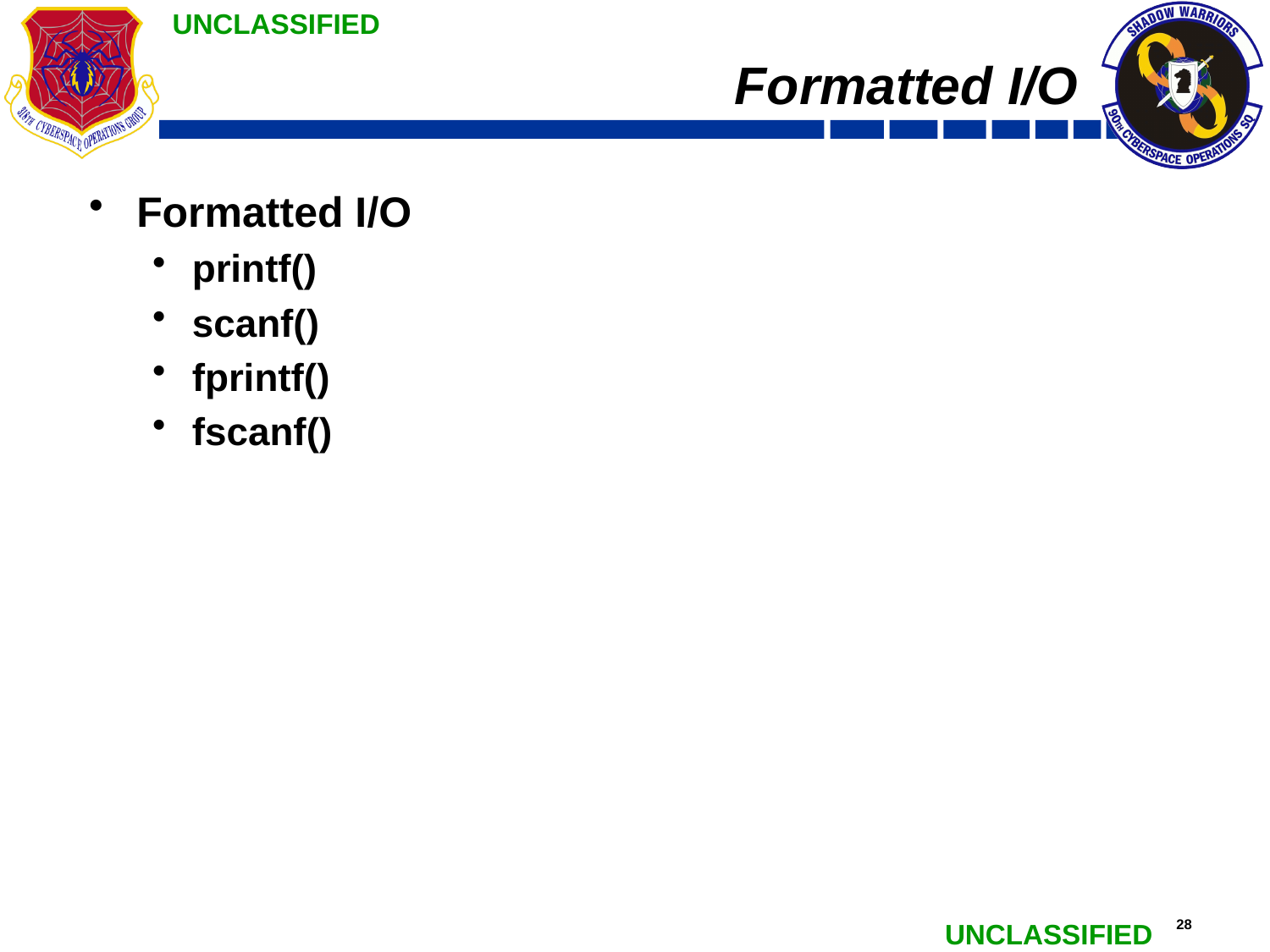

# Formatted I/O
Formatted I/O
printf()
scanf()
fprintf()
fscanf()